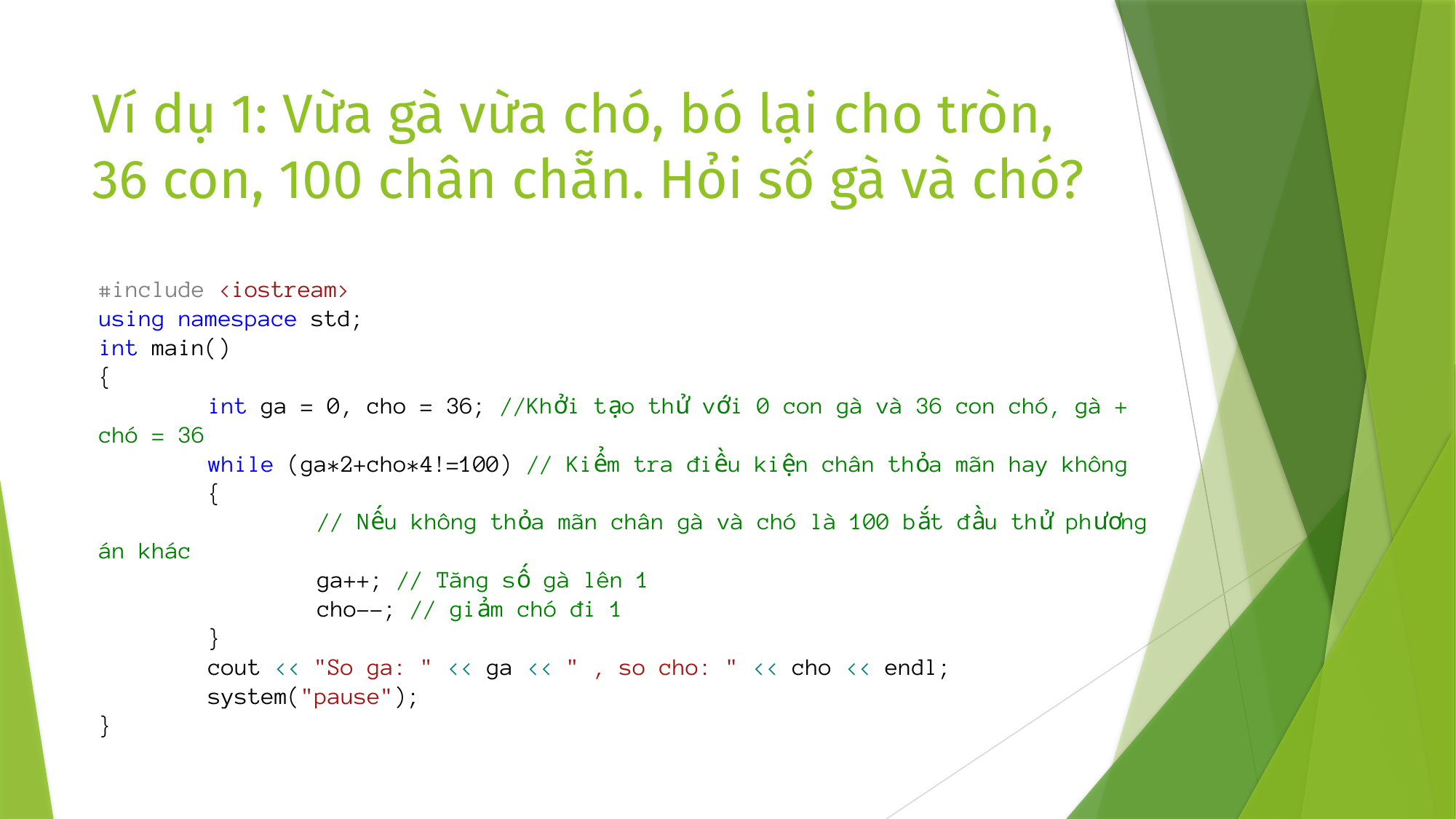

# Ví dụ 1: Vừa gà vừa chó, bó lại cho tròn, 36 con, 100 chân chẵn. Hỏi số gà và chó?
#include <iostream>
using namespace std;
int main()
{
	int ga = 0, cho = 36; //Khởi tạo thử với 0 con gà và 36 con chó, gà + chó = 36
	while (ga*2+cho*4!=100) // Kiểm tra điều kiện chân thỏa mãn hay không
	{
		// Nếu không thỏa mãn chân gà và chó là 100 bắt đầu thử phương án khác
		ga++; // Tăng số gà lên 1
		cho--; // giảm chó đi 1
	}
	cout << "So ga: " << ga << " , so cho: " << cho << endl;
	system("pause");
}